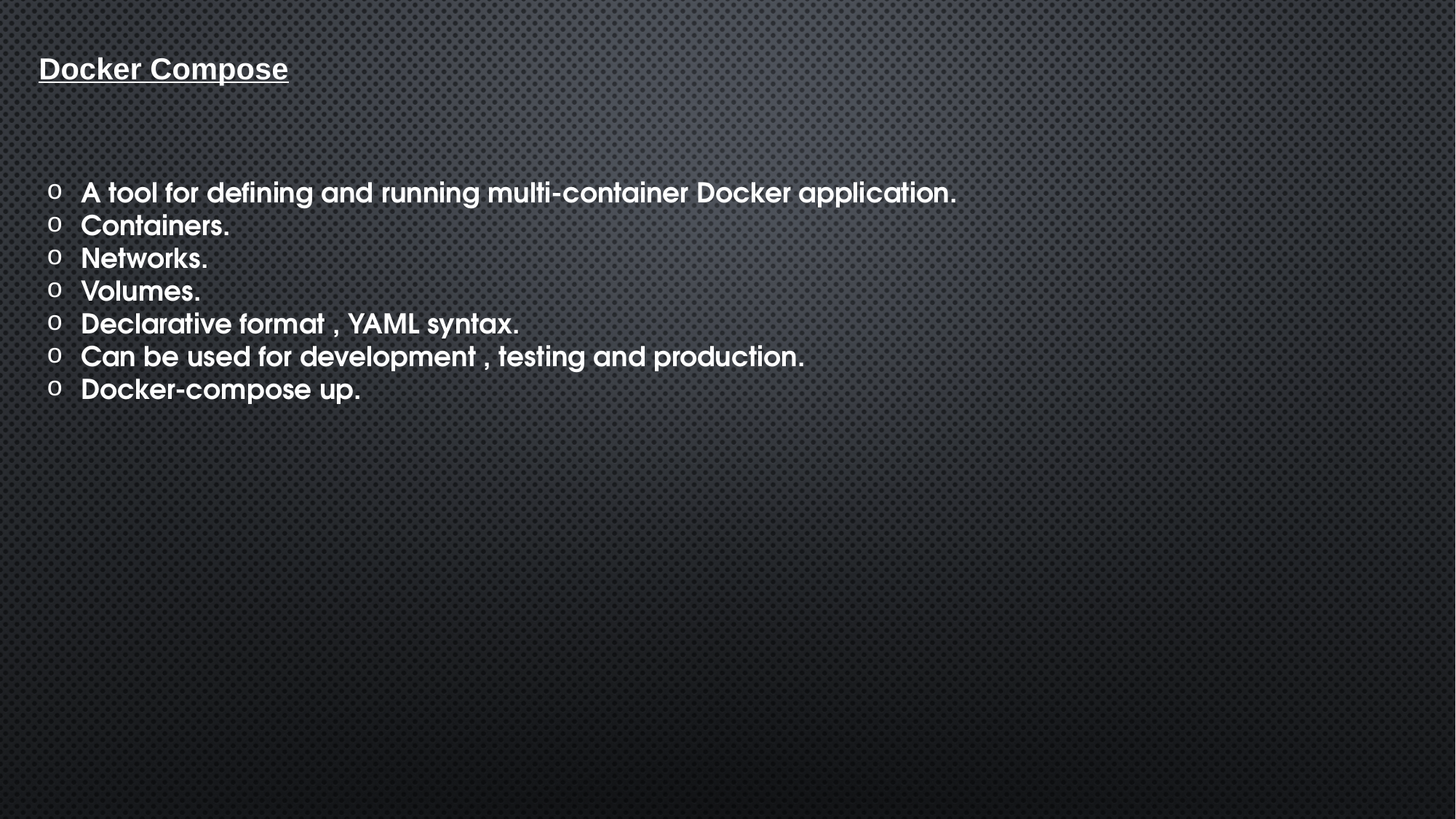

Docker Compose
A tool for defining and running multi-container Docker application.
Containers.
Networks.
Volumes.
Declarative format , YAML syntax.
Can be used for development , testing and production.
Docker-compose up.